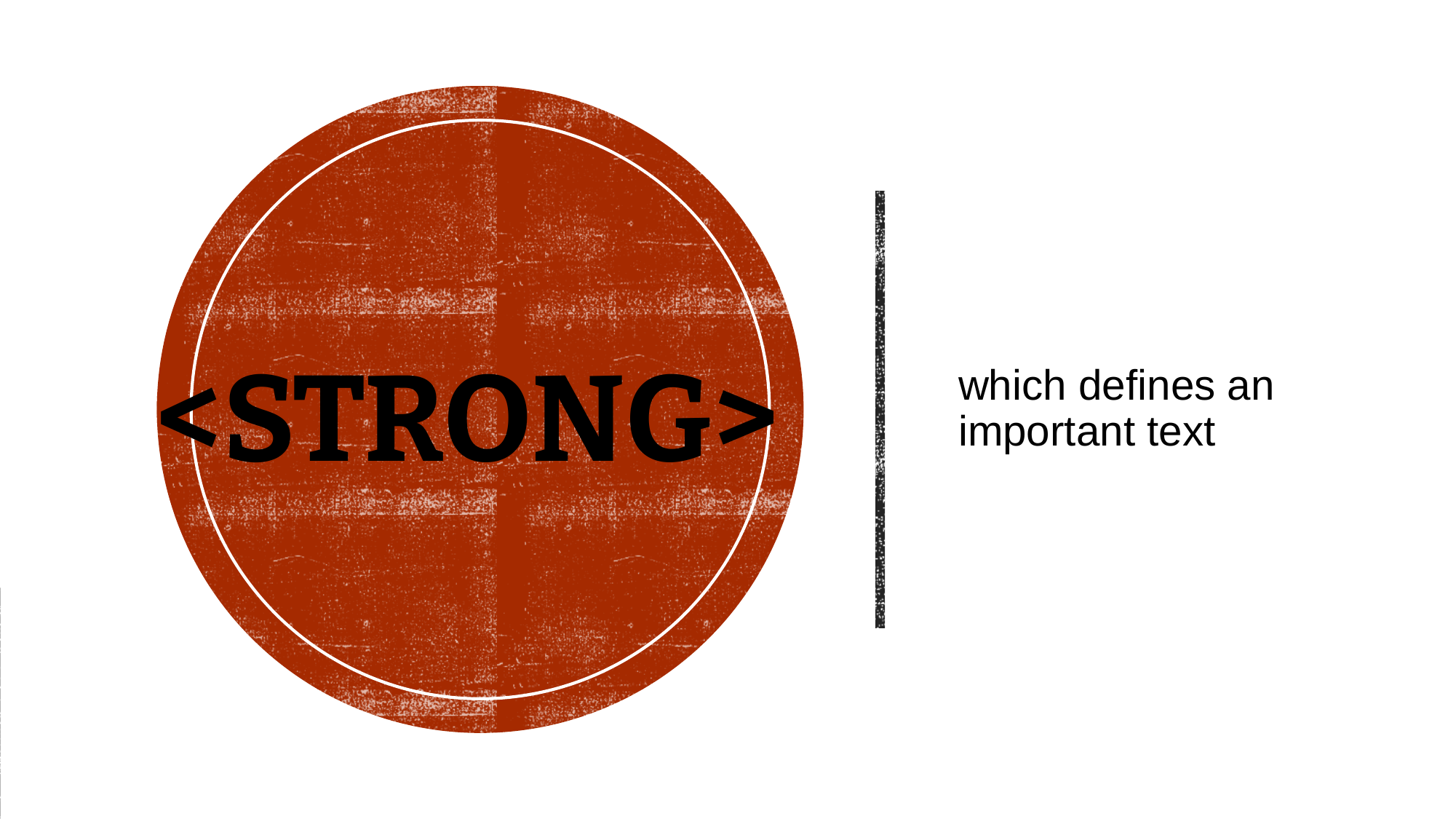

# <strong>

which defines an important text